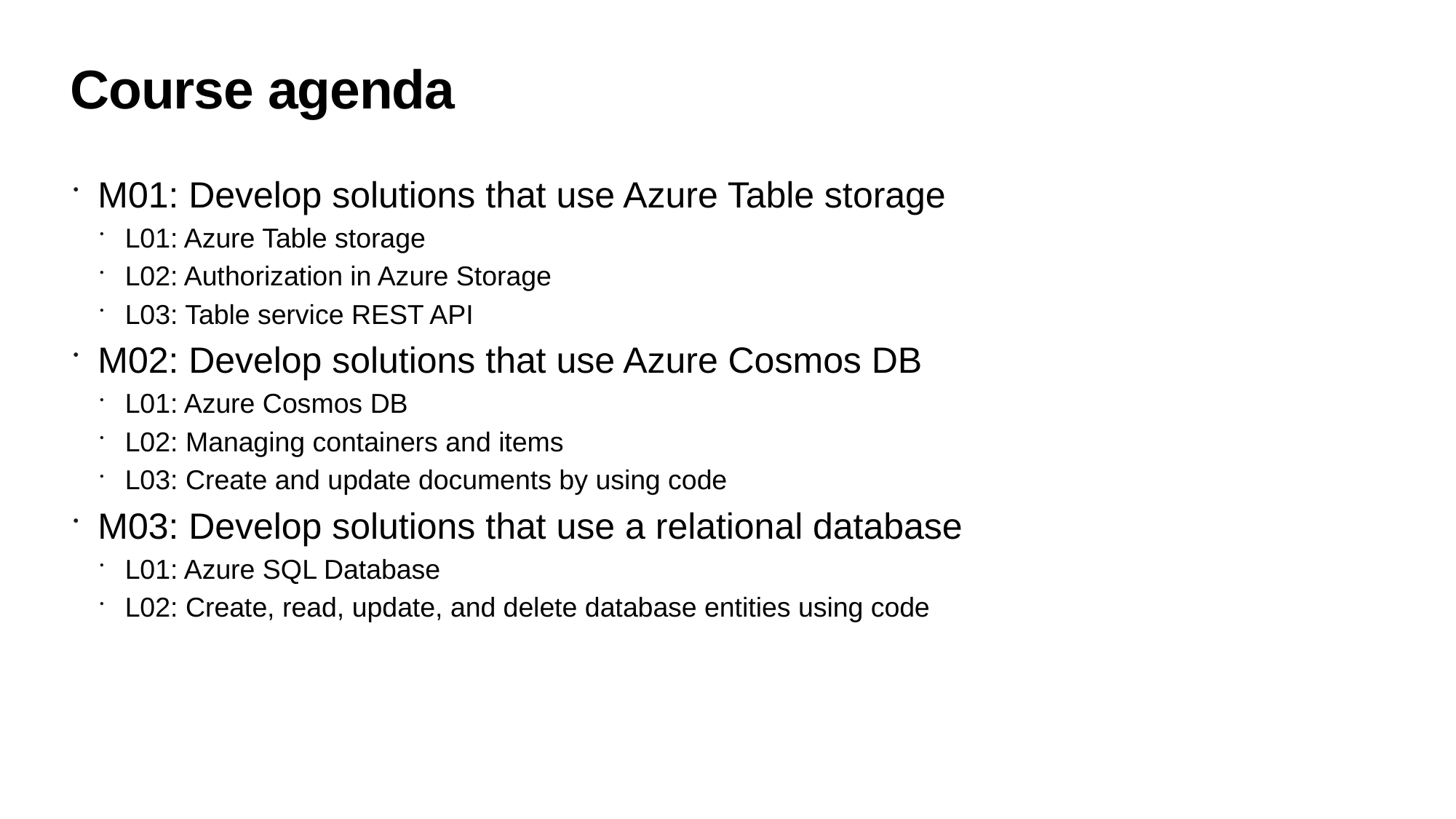

# Course agenda
M01: Develop solutions that use Azure Table storage
L01: Azure Table storage
L02: Authorization in Azure Storage
L03: Table service REST API
M02: Develop solutions that use Azure Cosmos DB
L01: Azure Cosmos DB
L02: Managing containers and items
L03: Create and update documents by using code
M03: Develop solutions that use a relational database
L01: Azure SQL Database
L02: Create, read, update, and delete database entities using code